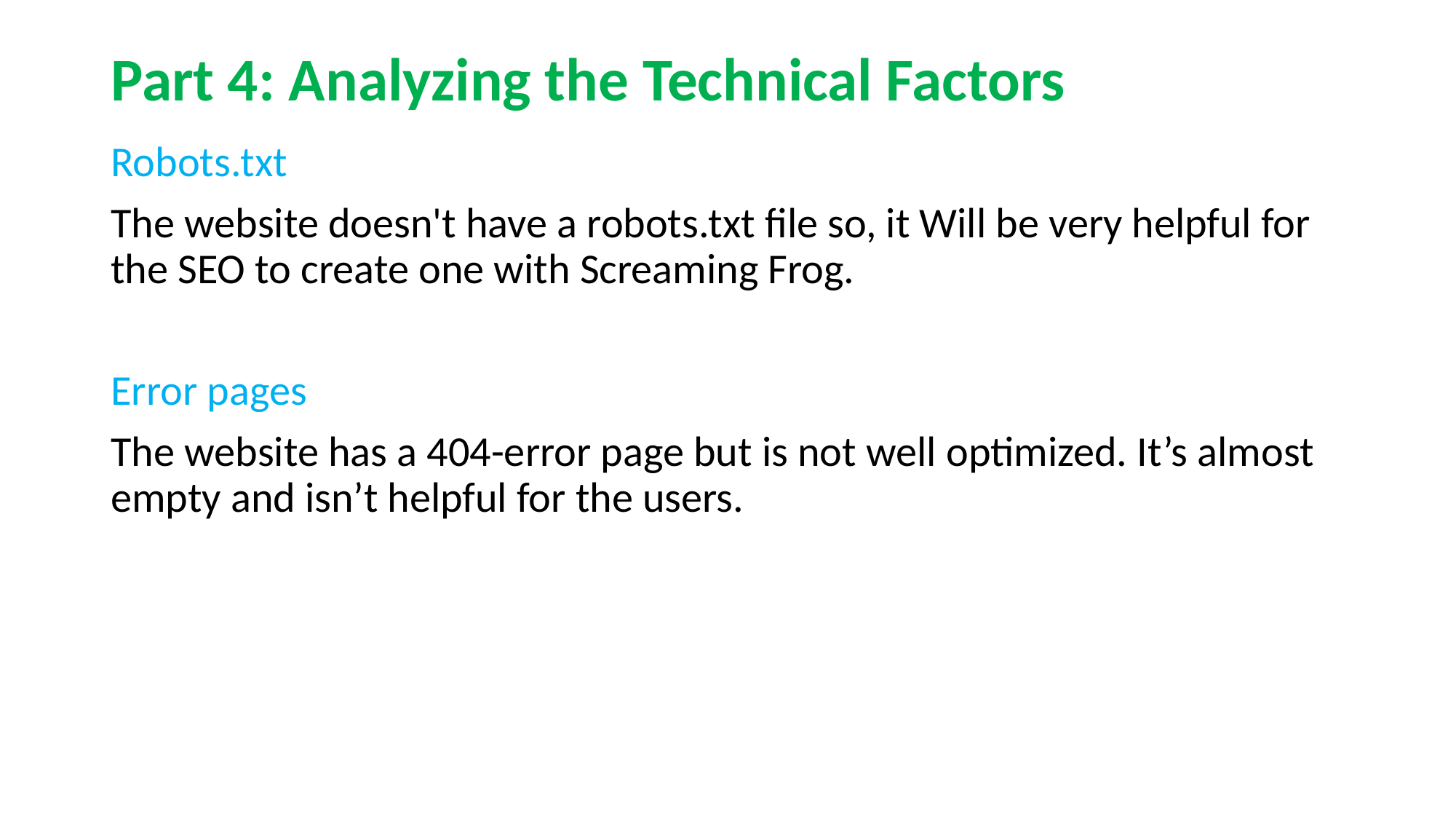

# Part 4: Analyzing the Technical Factors
Robots.txt
The website doesn't have a robots.txt file so, it Will be very helpful for the SEO to create one with Screaming Frog.

Error pages
The website has a 404-error page but is not well optimized. It’s almost empty and isn’t helpful for the users.